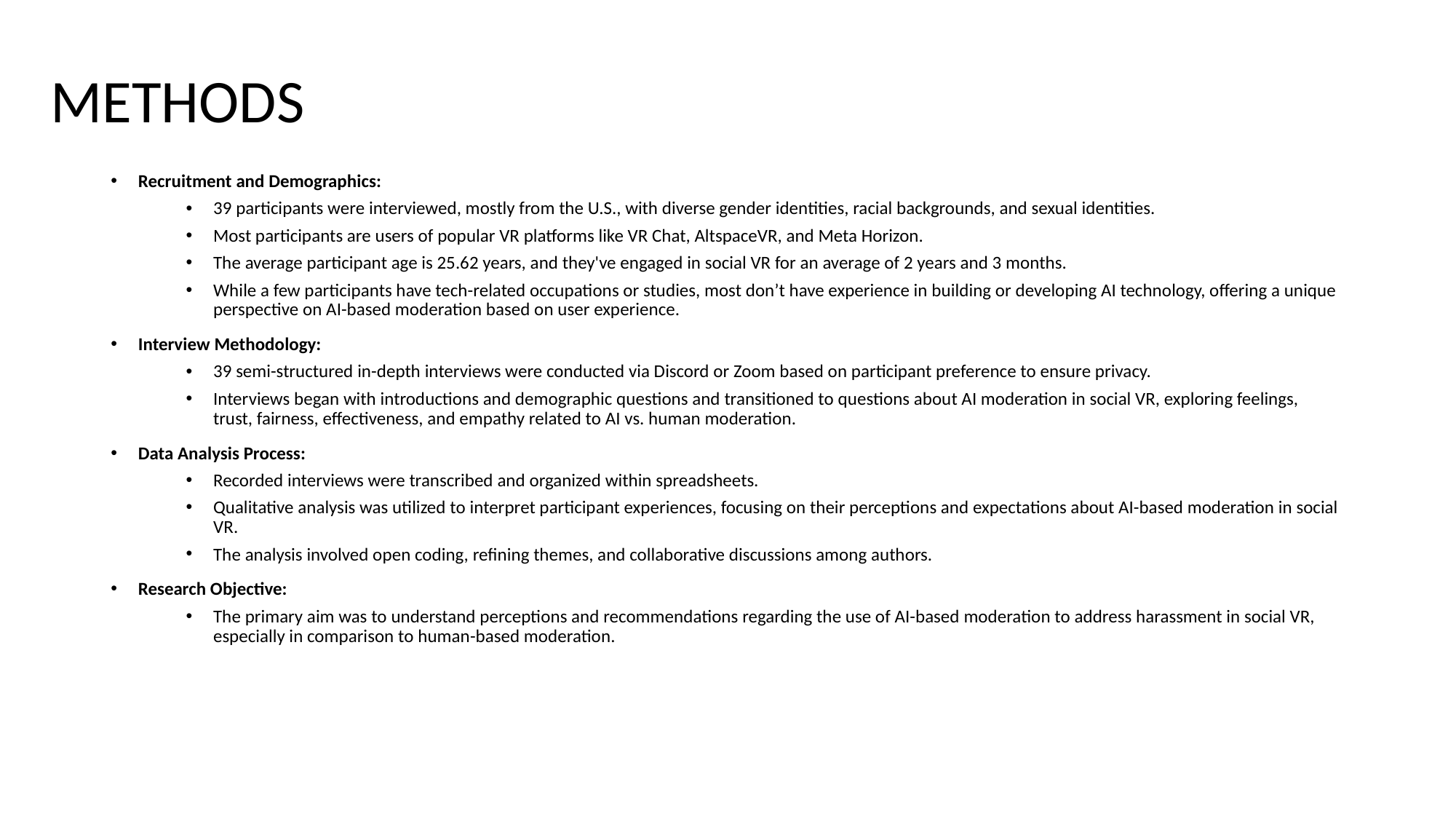

# METHODS
Recruitment and Demographics:
39 participants were interviewed, mostly from the U.S., with diverse gender identities, racial backgrounds, and sexual identities.
Most participants are users of popular VR platforms like VR Chat, AltspaceVR, and Meta Horizon.
The average participant age is 25.62 years, and they've engaged in social VR for an average of 2 years and 3 months.
While a few participants have tech-related occupations or studies, most don’t have experience in building or developing AI technology, offering a unique perspective on AI-based moderation based on user experience.
Interview Methodology:
39 semi-structured in-depth interviews were conducted via Discord or Zoom based on participant preference to ensure privacy.
Interviews began with introductions and demographic questions and transitioned to questions about AI moderation in social VR, exploring feelings, trust, fairness, effectiveness, and empathy related to AI vs. human moderation.
Data Analysis Process:
Recorded interviews were transcribed and organized within spreadsheets.
Qualitative analysis was utilized to interpret participant experiences, focusing on their perceptions and expectations about AI-based moderation in social VR.
The analysis involved open coding, refining themes, and collaborative discussions among authors.
Research Objective:
The primary aim was to understand perceptions and recommendations regarding the use of AI-based moderation to address harassment in social VR, especially in comparison to human-based moderation.